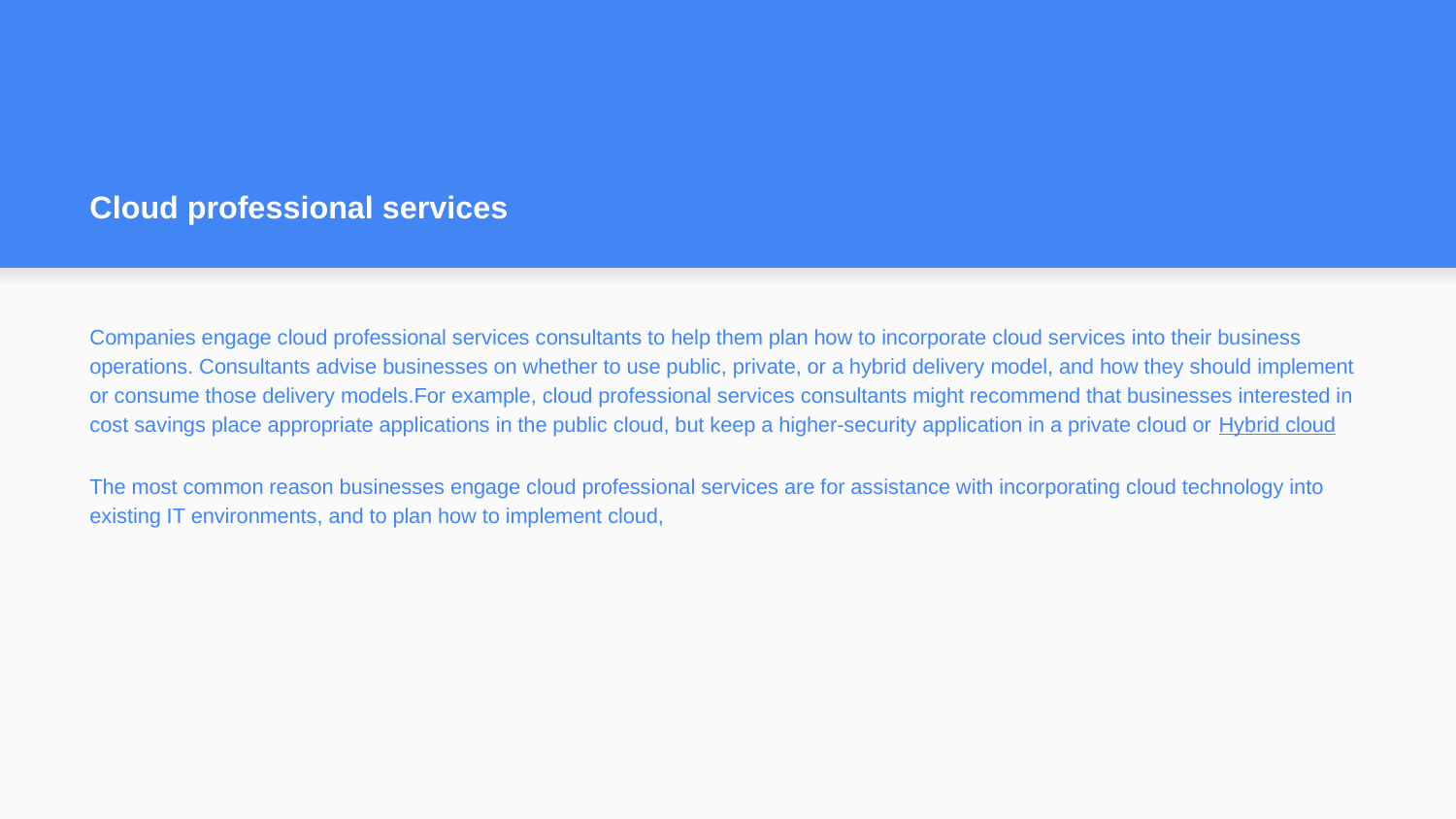

# Cloud professional services
Companies engage cloud professional services consultants to help them plan how to incorporate cloud services into their business operations. Consultants advise businesses on whether to use public, private, or a hybrid delivery model, and how they should implement or consume those delivery models.For example, cloud professional services consultants might recommend that businesses interested in cost savings place appropriate applications in the public cloud, but keep a higher-security application in a private cloud or Hybrid cloud
The most common reason businesses engage cloud professional services are for assistance with incorporating cloud technology into existing IT environments, and to plan how to implement cloud,